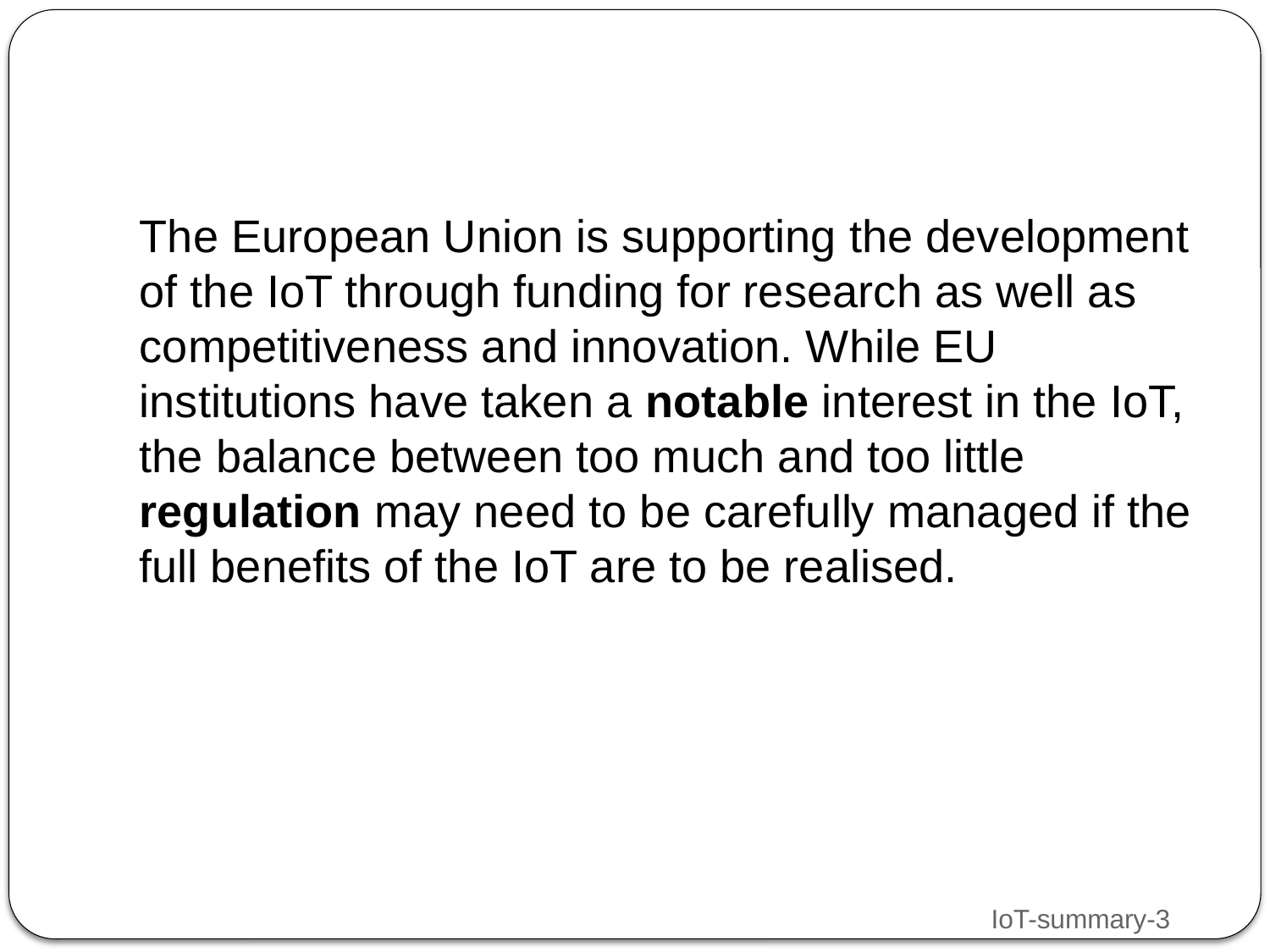

The European Union is supporting the development of the IoT through funding for research as well as competitiveness and innovation. While EU institutions have taken a notable interest in the IoT, the balance between too much and too little regulation may need to be carefully managed if the full benefits of the IoT are to be realised.
# IoT-summary-3